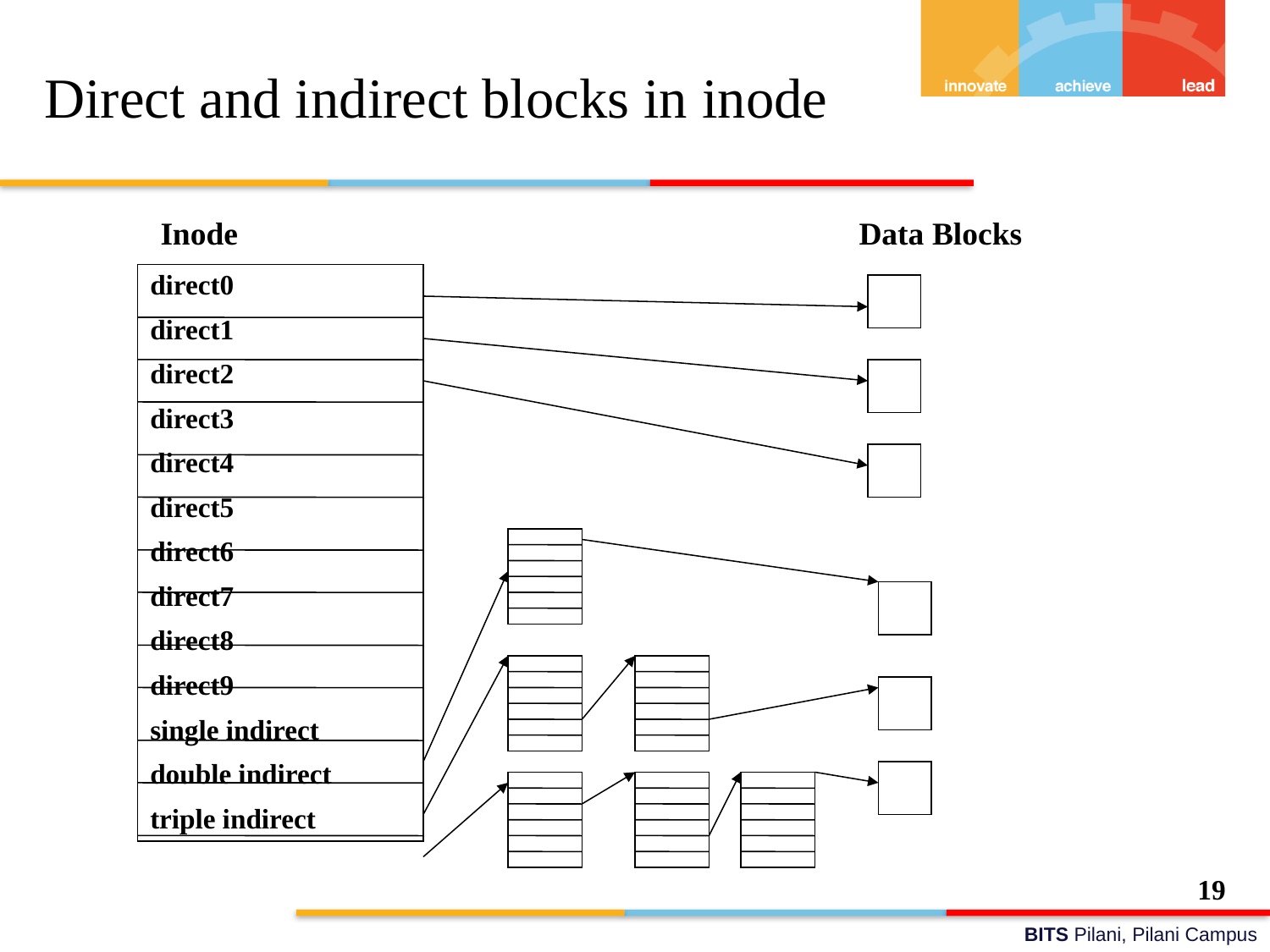

# Direct and indirect blocks in inode
Inode
Data Blocks
direct0
direct1
direct2
direct3
direct4
direct5
direct6
direct7
direct8
direct9
single indirect
double indirect
triple indirect

19